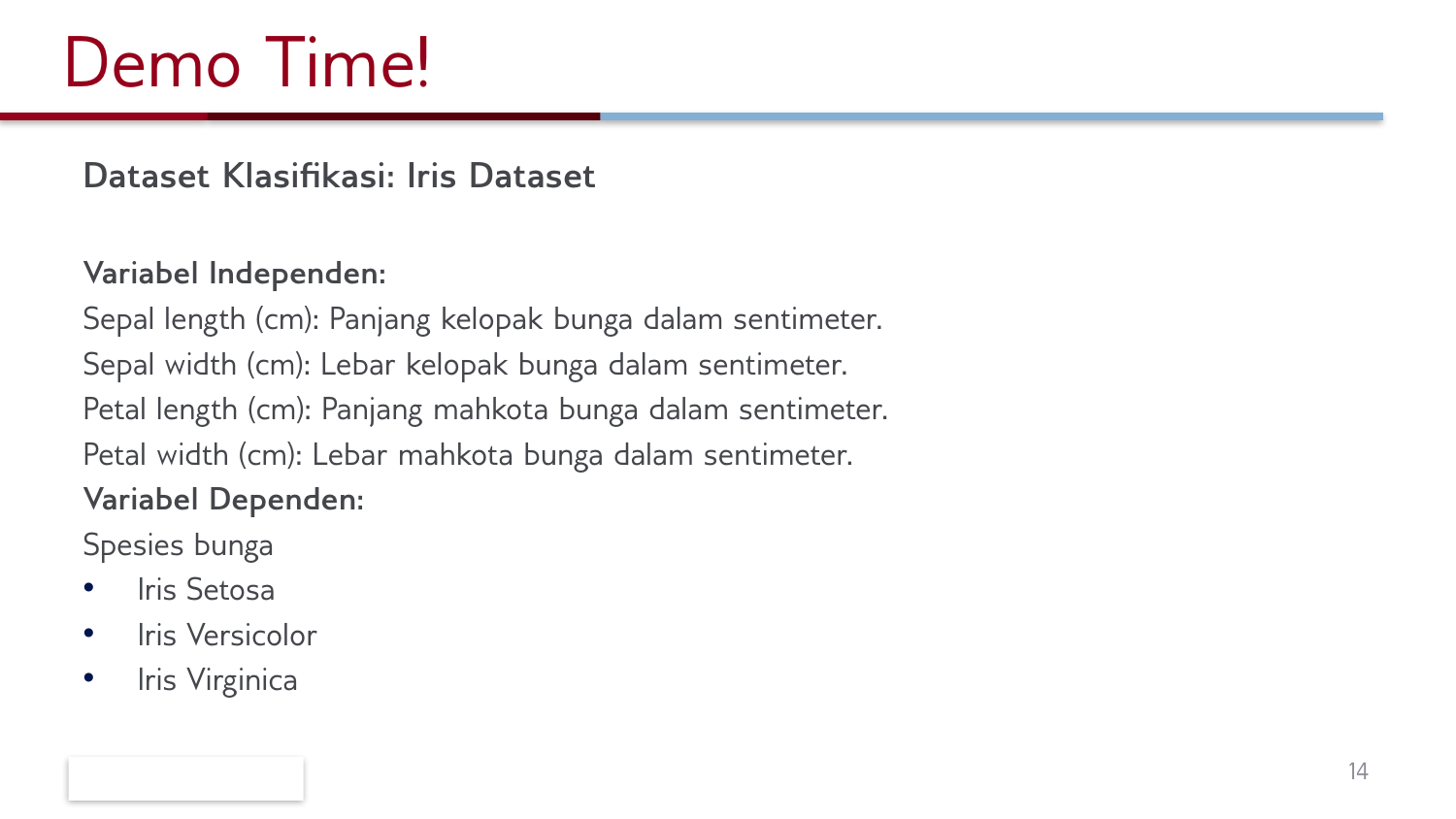

# Demo Time!
Dataset Klasifikasi: Iris Dataset

Variabel Independen:
Sepal length (cm): Panjang kelopak bunga dalam sentimeter.
Sepal width (cm): Lebar kelopak bunga dalam sentimeter.
Petal length (cm): Panjang mahkota bunga dalam sentimeter.
Petal width (cm): Lebar mahkota bunga dalam sentimeter.
Variabel Dependen:
Spesies bunga
Iris Setosa
Iris Versicolor
Iris Virginica
14